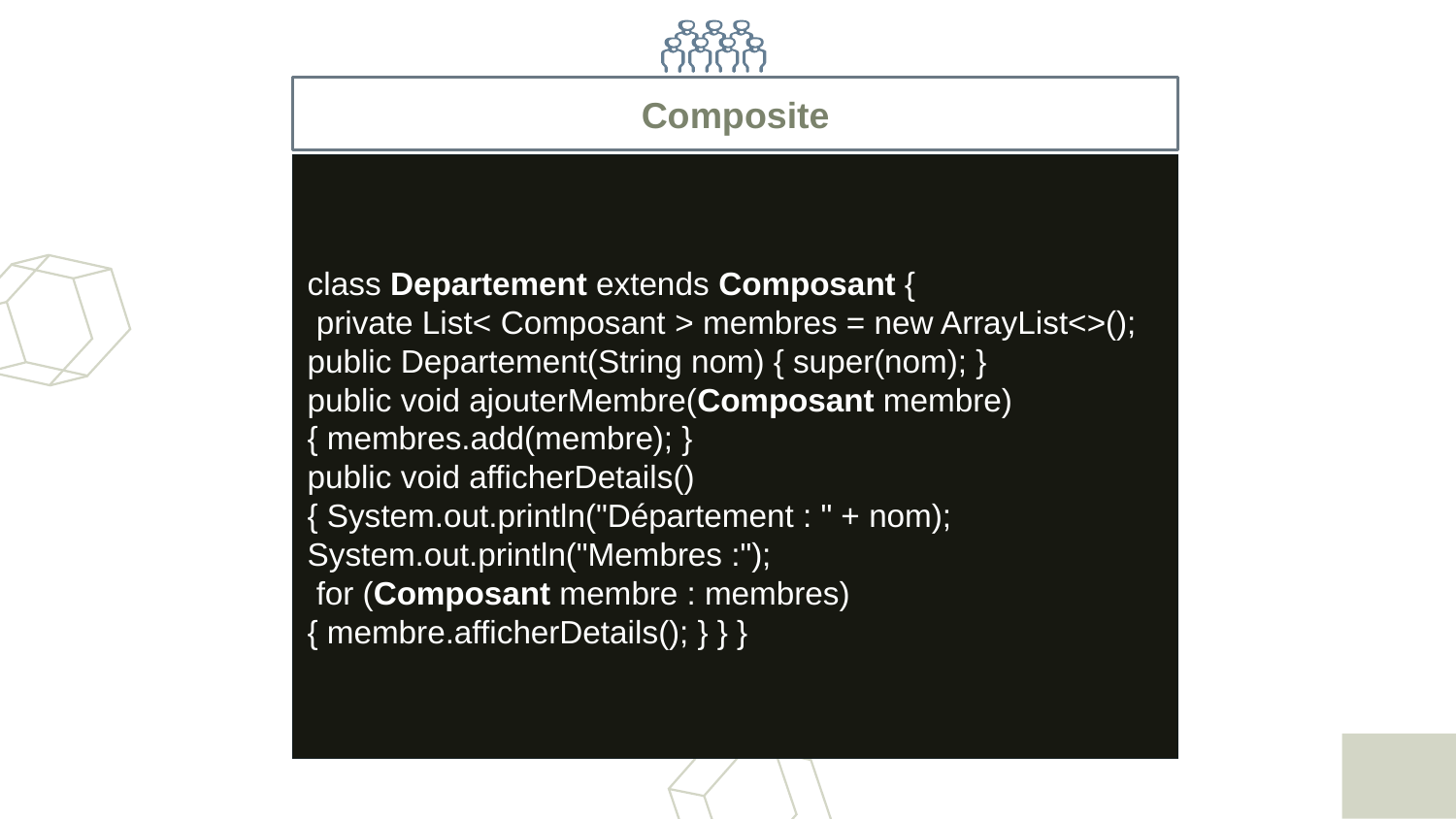

Composite
class Departement extends Composant {
 private List< Composant > membres = new ArrayList<>(); public Departement(String nom) { super(nom); }
public void ajouterMembre(Composant membre) { membres.add(membre); }
public void afficherDetails() { System.out.println("Département : " + nom); System.out.println("Membres :");
 for (Composant membre : membres) { membre.afficherDetails(); } } }